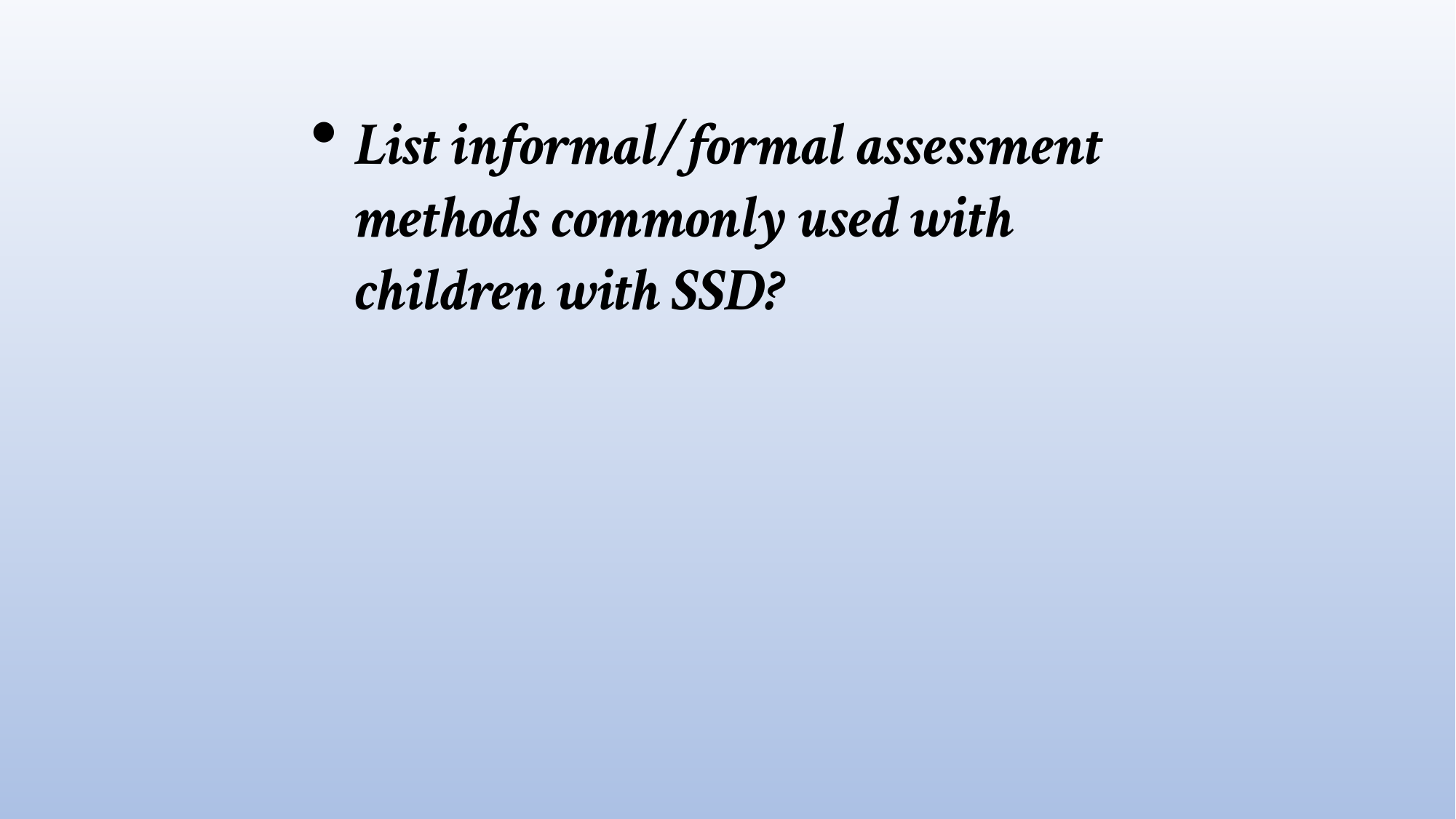

List informal/formal assessment methods commonly used with children with SSD?